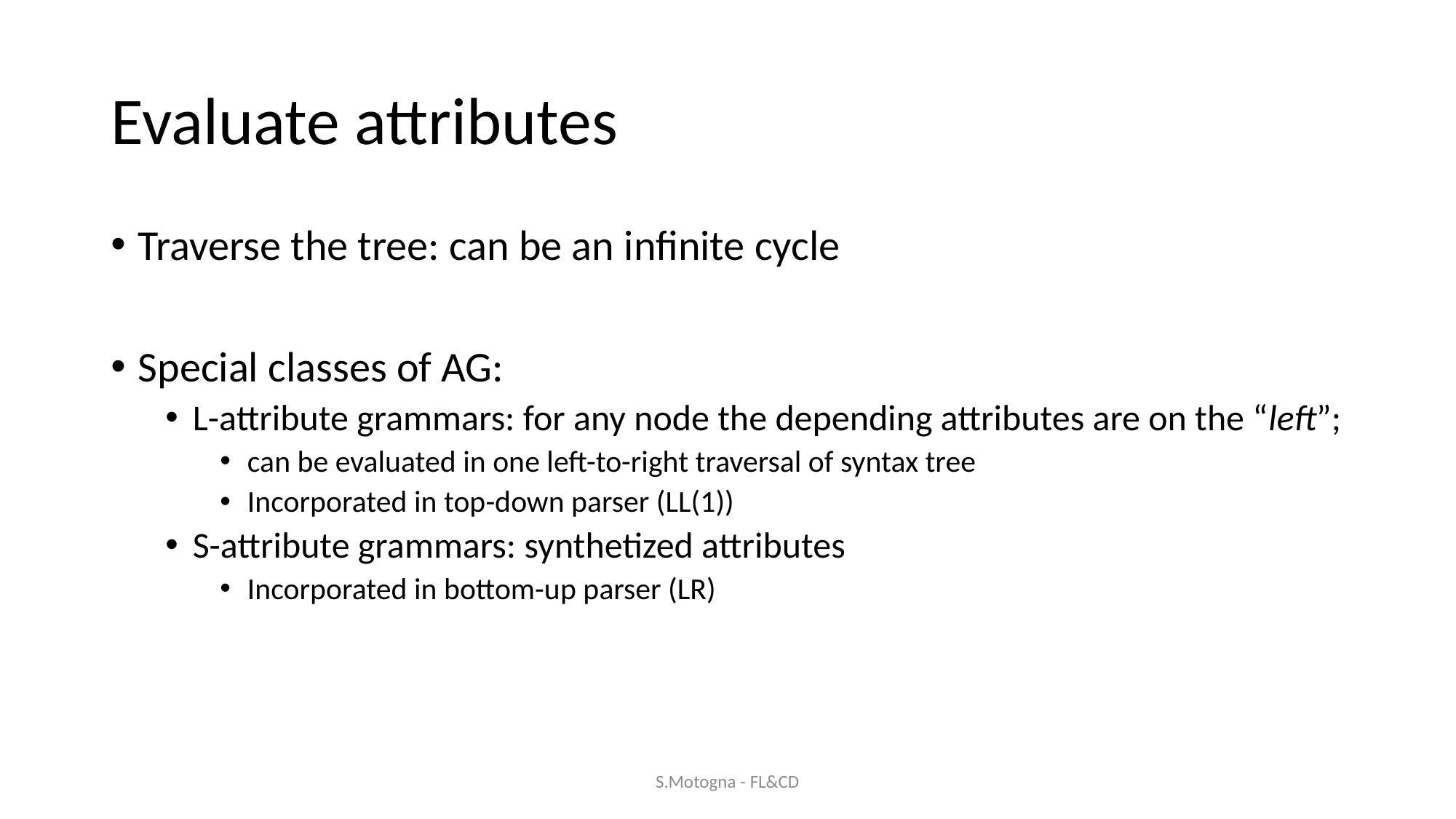

# Evaluate attributes
Traverse the tree: can be an infinite cycle

Special classes of AG:
L-attribute grammars: for any node the depending attributes are on the “left”;
can be evaluated in one left-to-right traversal of syntax tree
Incorporated in top-down parser (LL(1))
S-attribute grammars: synthetized attributes
Incorporated in bottom-up parser (LR)
S.Motogna - FL&CD